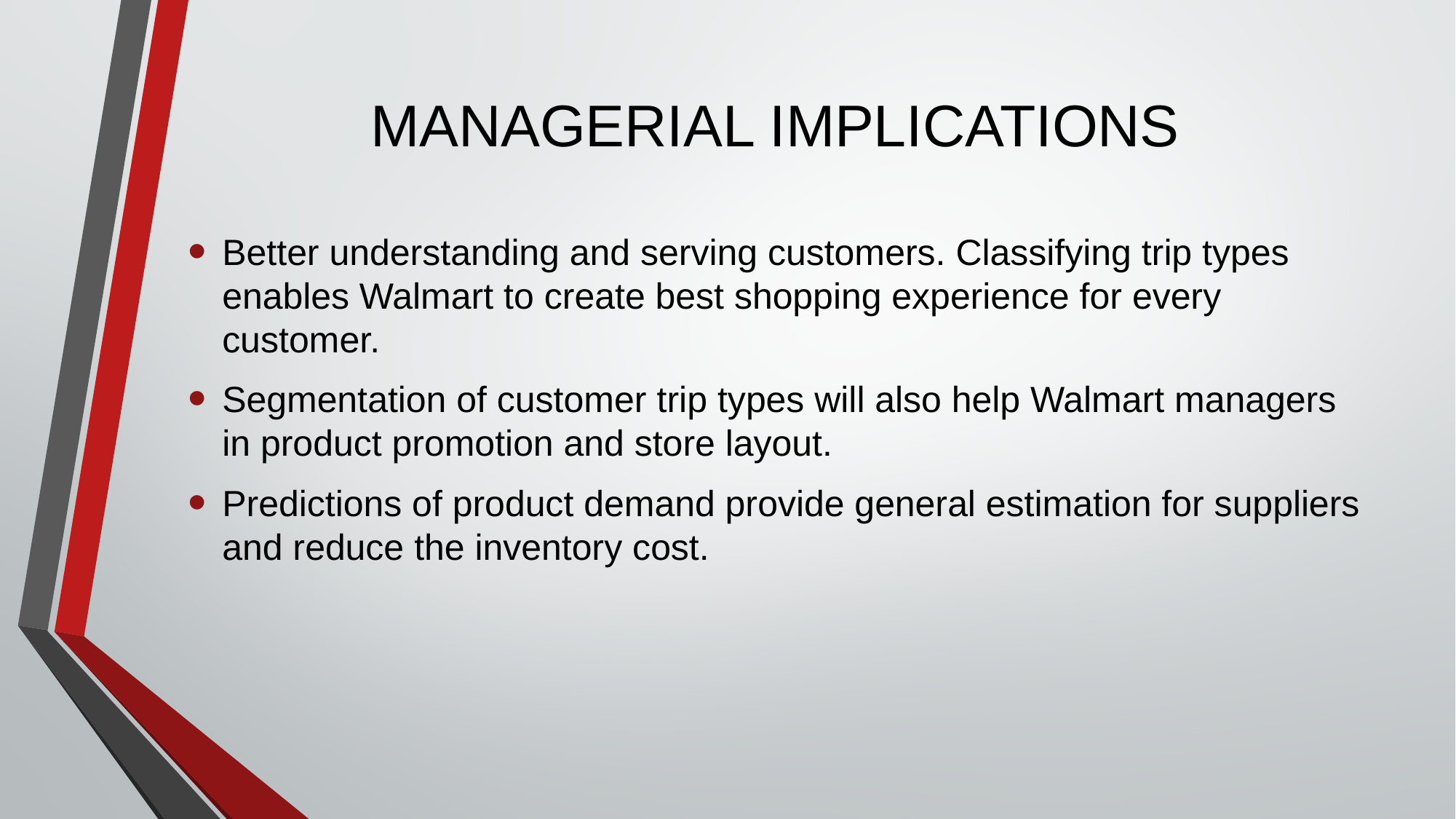

MANAGERIAL IMPLICATIONS
Better understanding and serving customers. Classifying trip types enables Walmart to create best shopping experience for every customer.
Segmentation of customer trip types will also help Walmart managers in product promotion and store layout.
Predictions of product demand provide general estimation for suppliers and reduce the inventory cost.